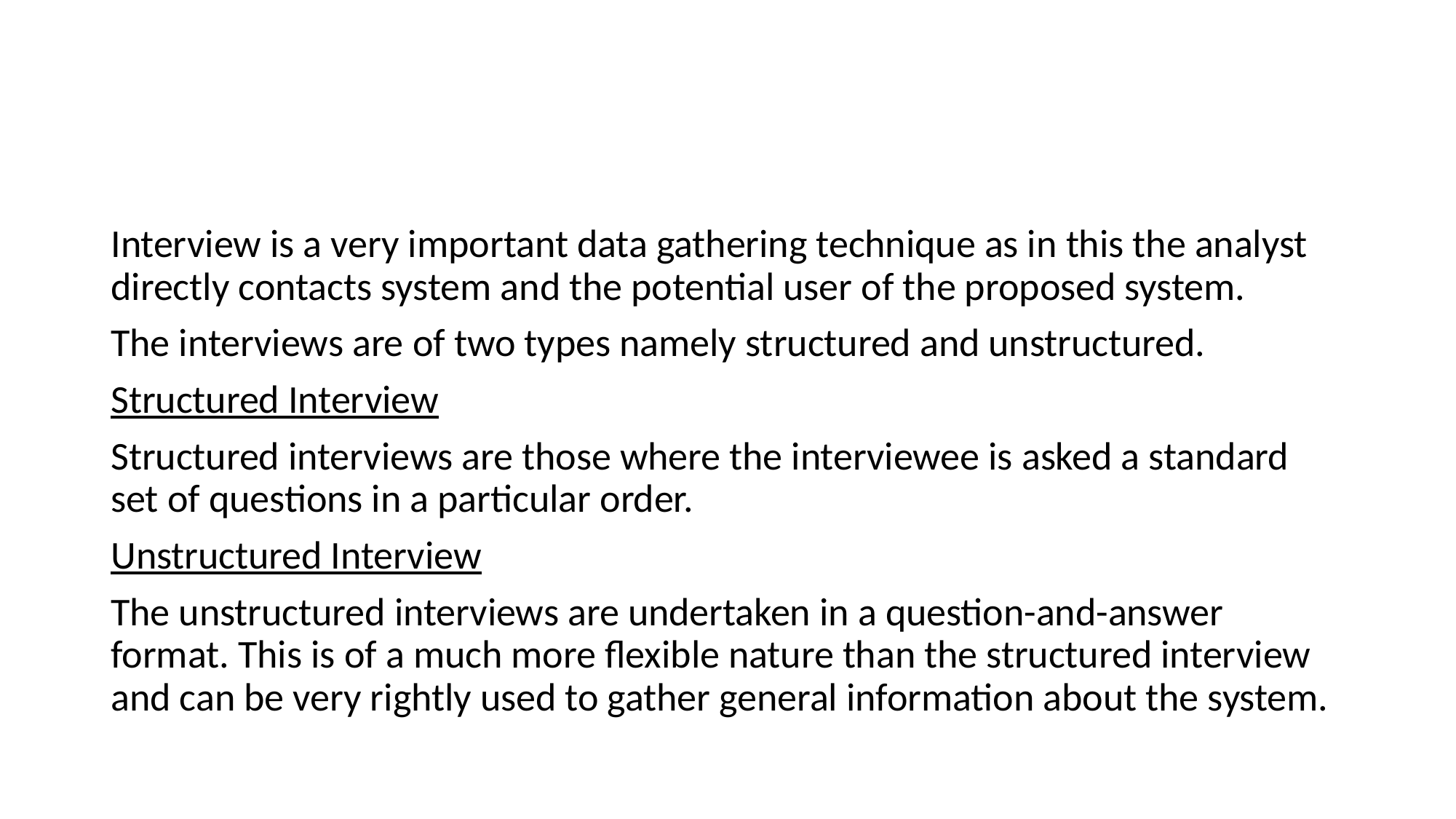

#
Interview is a very important data gathering technique as in this the analyst directly contacts system and the potential user of the proposed system.
The interviews are of two types namely structured and unstructured.
Structured Interview
Structured interviews are those where the interviewee is asked a standard set of questions in a particular order.
Unstructured Interview
The unstructured interviews are undertaken in a question-and-answer format. This is of a much more flexible nature than the structured interview and can be very rightly used to gather general information about the system.